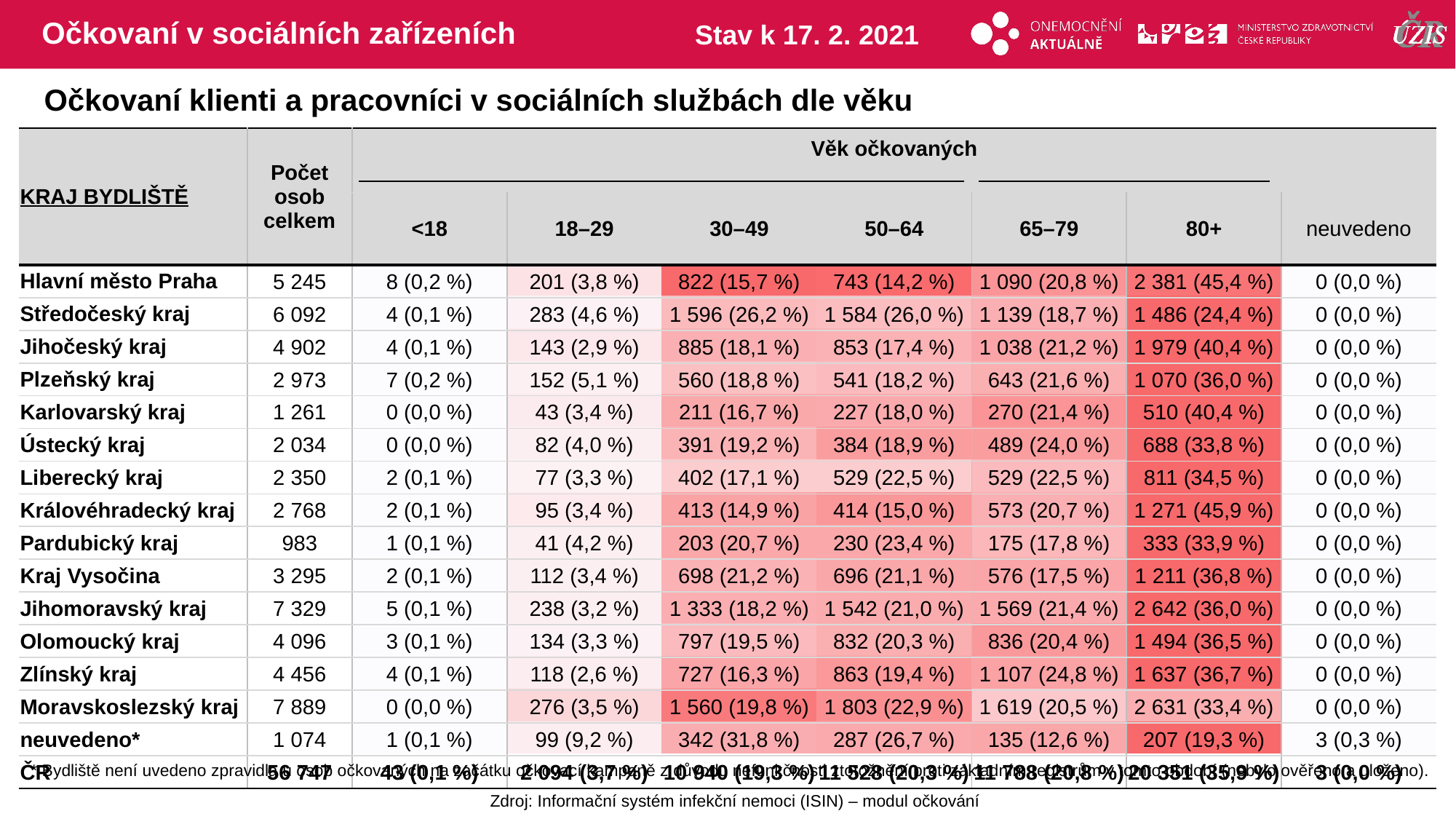

# Očkovaní v sociálních zařízeních
Stav k 17. 2. 2021
Očkovaní klienti a pracovníci v sociálních službách dle věku
| KRAJ BYDLIŠTĚ | Počet osob celkem | Věk očkovaných |  |  |  |  |  |  |
| --- | --- | --- | --- | --- | --- | --- | --- | --- |
|  |  | <18 | 18–29 | 30–49 | 50–64 | 65–79 | 80+ | neuvedeno |
| Hlavní město Praha | 5 245 | 8 (0,2 %) | 201 (3,8 %) | 822 (15,7 %) | 743 (14,2 %) | 1 090 (20,8 %) | 2 381 (45,4 %) | 0 (0,0 %) |
| Středočeský kraj | 6 092 | 4 (0,1 %) | 283 (4,6 %) | 1 596 (26,2 %) | 1 584 (26,0 %) | 1 139 (18,7 %) | 1 486 (24,4 %) | 0 (0,0 %) |
| Jihočeský kraj | 4 902 | 4 (0,1 %) | 143 (2,9 %) | 885 (18,1 %) | 853 (17,4 %) | 1 038 (21,2 %) | 1 979 (40,4 %) | 0 (0,0 %) |
| Plzeňský kraj | 2 973 | 7 (0,2 %) | 152 (5,1 %) | 560 (18,8 %) | 541 (18,2 %) | 643 (21,6 %) | 1 070 (36,0 %) | 0 (0,0 %) |
| Karlovarský kraj | 1 261 | 0 (0,0 %) | 43 (3,4 %) | 211 (16,7 %) | 227 (18,0 %) | 270 (21,4 %) | 510 (40,4 %) | 0 (0,0 %) |
| Ústecký kraj | 2 034 | 0 (0,0 %) | 82 (4,0 %) | 391 (19,2 %) | 384 (18,9 %) | 489 (24,0 %) | 688 (33,8 %) | 0 (0,0 %) |
| Liberecký kraj | 2 350 | 2 (0,1 %) | 77 (3,3 %) | 402 (17,1 %) | 529 (22,5 %) | 529 (22,5 %) | 811 (34,5 %) | 0 (0,0 %) |
| Královéhradecký kraj | 2 768 | 2 (0,1 %) | 95 (3,4 %) | 413 (14,9 %) | 414 (15,0 %) | 573 (20,7 %) | 1 271 (45,9 %) | 0 (0,0 %) |
| Pardubický kraj | 983 | 1 (0,1 %) | 41 (4,2 %) | 203 (20,7 %) | 230 (23,4 %) | 175 (17,8 %) | 333 (33,9 %) | 0 (0,0 %) |
| Kraj Vysočina | 3 295 | 2 (0,1 %) | 112 (3,4 %) | 698 (21,2 %) | 696 (21,1 %) | 576 (17,5 %) | 1 211 (36,8 %) | 0 (0,0 %) |
| Jihomoravský kraj | 7 329 | 5 (0,1 %) | 238 (3,2 %) | 1 333 (18,2 %) | 1 542 (21,0 %) | 1 569 (21,4 %) | 2 642 (36,0 %) | 0 (0,0 %) |
| Olomoucký kraj | 4 096 | 3 (0,1 %) | 134 (3,3 %) | 797 (19,5 %) | 832 (20,3 %) | 836 (20,4 %) | 1 494 (36,5 %) | 0 (0,0 %) |
| Zlínský kraj | 4 456 | 4 (0,1 %) | 118 (2,6 %) | 727 (16,3 %) | 863 (19,4 %) | 1 107 (24,8 %) | 1 637 (36,7 %) | 0 (0,0 %) |
| Moravskoslezský kraj | 7 889 | 0 (0,0 %) | 276 (3,5 %) | 1 560 (19,8 %) | 1 803 (22,9 %) | 1 619 (20,5 %) | 2 631 (33,4 %) | 0 (0,0 %) |
| neuvedeno\* | 1 074 | 1 (0,1 %) | 99 (9,2 %) | 342 (31,8 %) | 287 (26,7 %) | 135 (12,6 %) | 207 (19,3 %) | 3 (0,3 %) |
| ČR | 56 747 | 43 (0,1 %) | 2 094 (3,7 %) | 10 940 (19,3 %) | 11 528 (20,3 %) | 11 788 (20,8 %) | 20 351 (35,9 %) | 3 (0,0 %) |
|  |  |  |
| --- | --- | --- |
|  |  |  |  |  |  |  |
| --- | --- | --- | --- | --- | --- | --- |
|  |  |  |  |  |  |  |
|  |  |  |  |  |  |  |
|  |  |  |  |  |  |  |
|  |  |  |  |  |  |  |
|  |  |  |  |  |  |  |
|  |  |  |  |  |  |  |
|  |  |  |  |  |  |  |
|  |  |  |  |  |  |  |
|  |  |  |  |  |  |  |
|  |  |  |  |  |  |  |
|  |  |  |  |  |  |  |
|  |  |  |  |  |  |  |
|  |  |  |  |  |  |  |
|  |  |  |  |  |  |  |
|  |  |  |  |  |  |  |
* Bydliště není uvedeno zpravidla u osob očkovaných na začátku očkovací kampaně z důvodu nefunkčnosti ztotožnění proti základním registrům v tomto období (nebylo ověřeno a uloženo).
Zdroj: Informační systém infekční nemoci (ISIN) – modul očkování